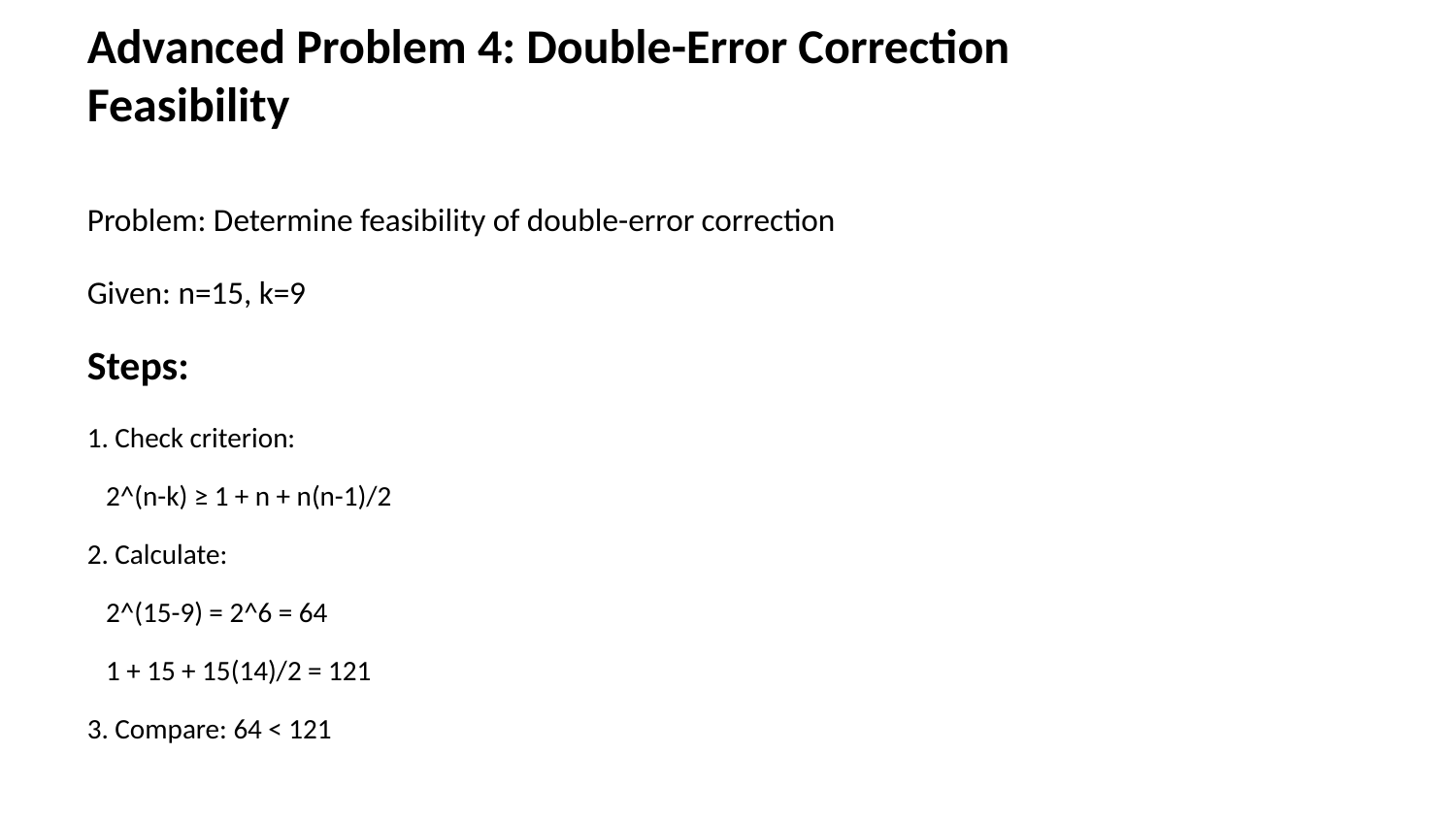

Advanced Problem 4: Double-Error Correction Feasibility
Problem: Determine feasibility of double-error correction
Given: n=15, k=9
Steps:
1. Check criterion:
   2^(n-k) ≥ 1 + n + n(n-1)/2
2. Calculate:
   2^(15-9) = 2^6 = 64
   1 + 15 + 15(14)/2 = 121
3. Compare: 64 < 121